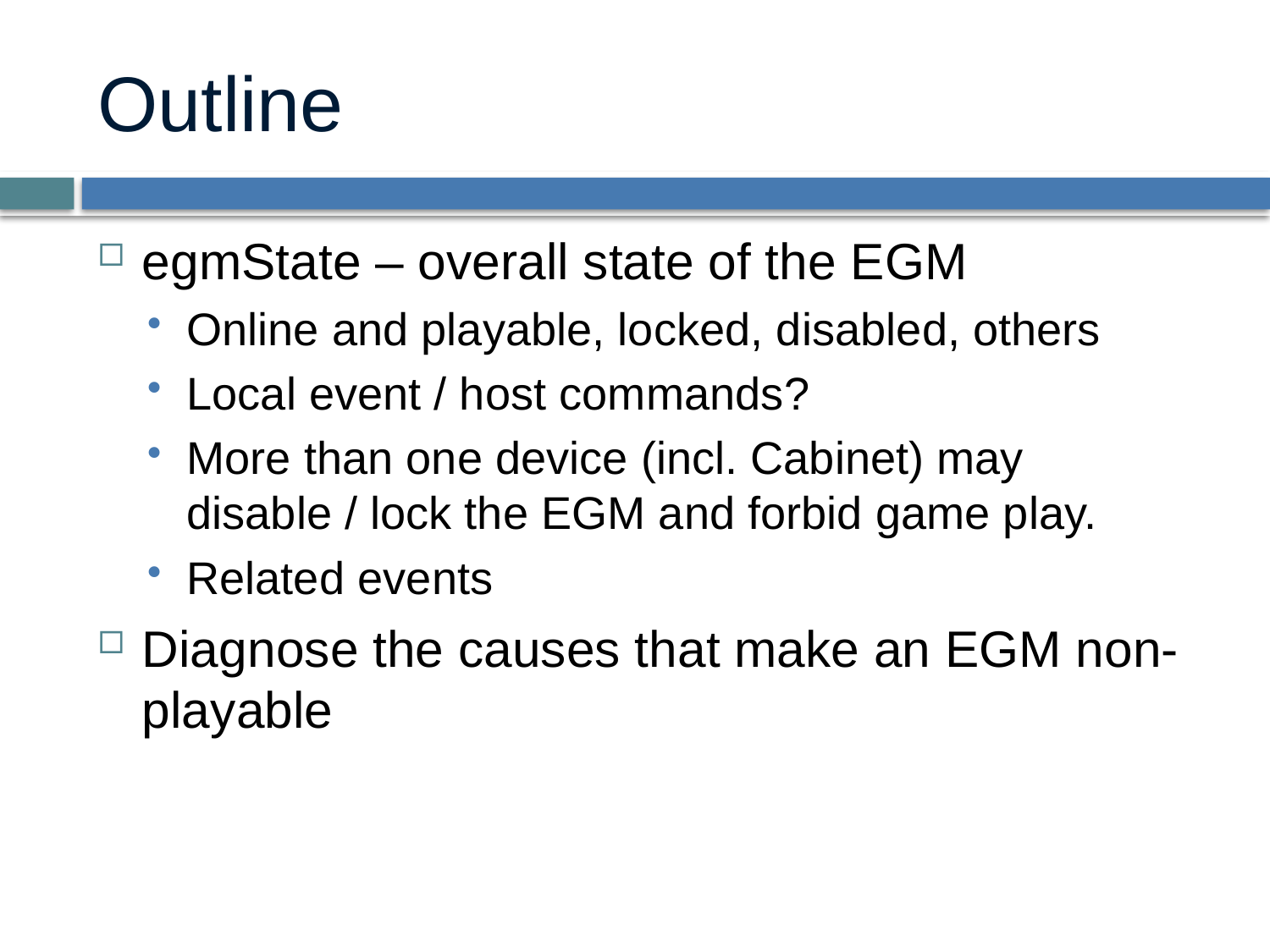

# Outline
32
egmState – overall state of the EGM
Online and playable, locked, disabled, others
Local event / host commands?
More than one device (incl. Cabinet) may disable / lock the EGM and forbid game play.
Related events
Diagnose the causes that make an EGM non-playable